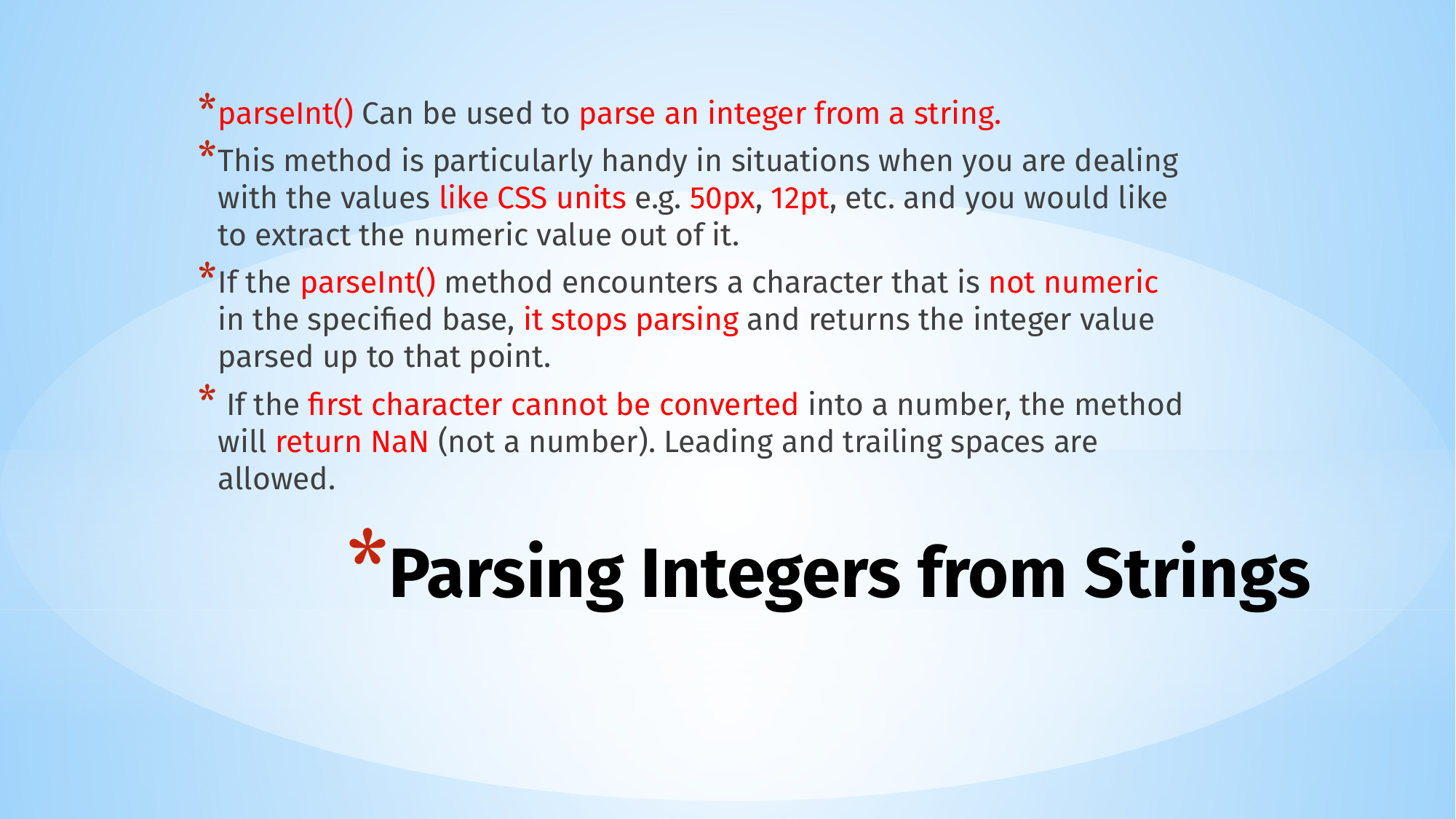

parseInt() Can be used to parse an integer from a string.
This method is particularly handy in situations when you are dealing with the values like CSS units e.g. 50px, 12pt, etc. and you would like to extract the numeric value out of it.
If the parseInt() method encounters a character that is not numeric in the specified base, it stops parsing and returns the integer value parsed up to that point.
 If the first character cannot be converted into a number, the method will return NaN (not a number). Leading and trailing spaces are allowed.
# Parsing Integers from Strings